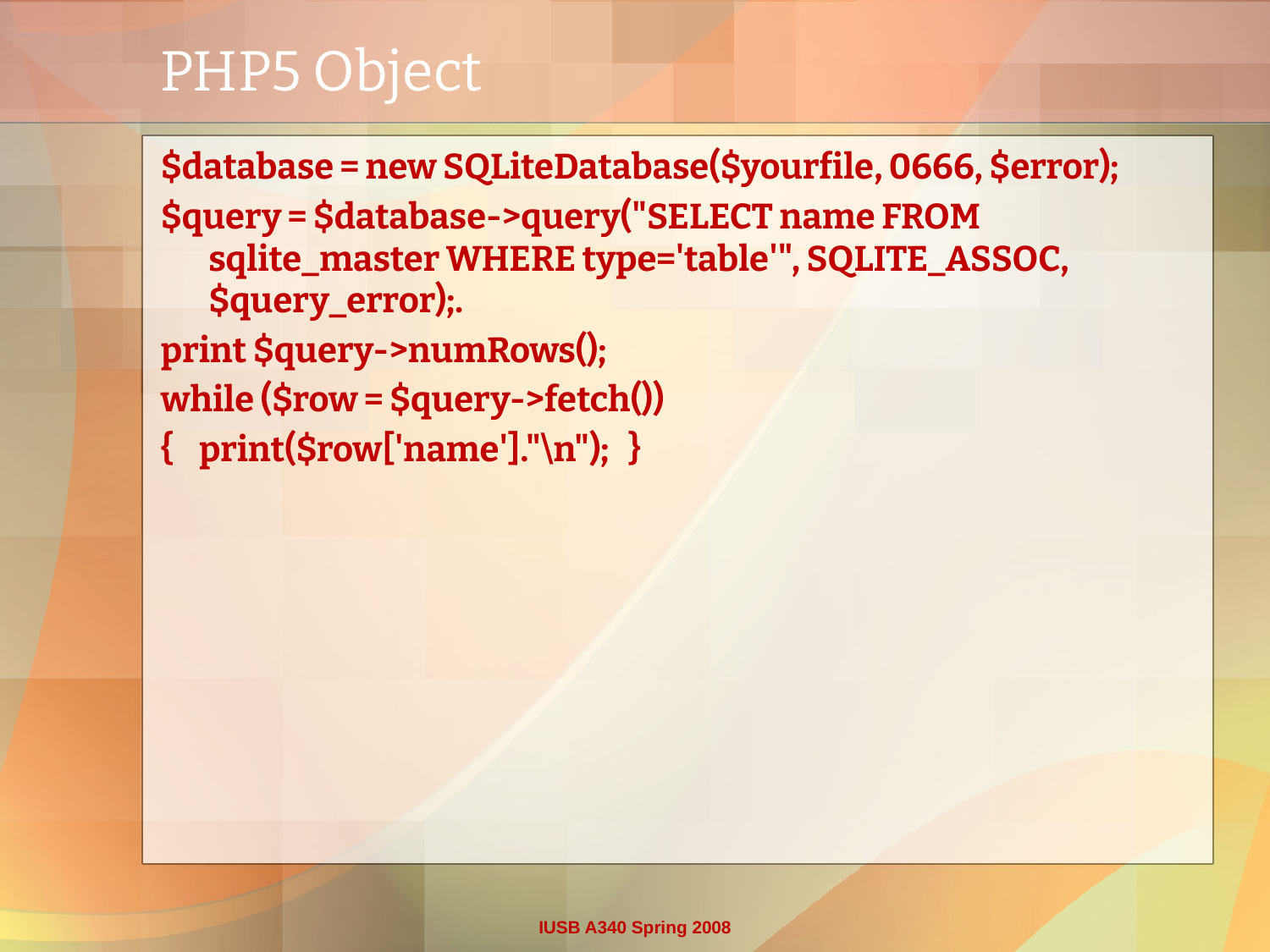

# PHP5 Object
$database = new SQLiteDatabase($yourfile, 0666, $error);
$query = $database->query("SELECT name FROM sqlite_master WHERE type='table'", SQLITE_ASSOC, $query_error);.
print $query->numRows();
while ($row = $query->fetch())
{    print($row['name']."\n");   }

IUSB A340 Spring 2008